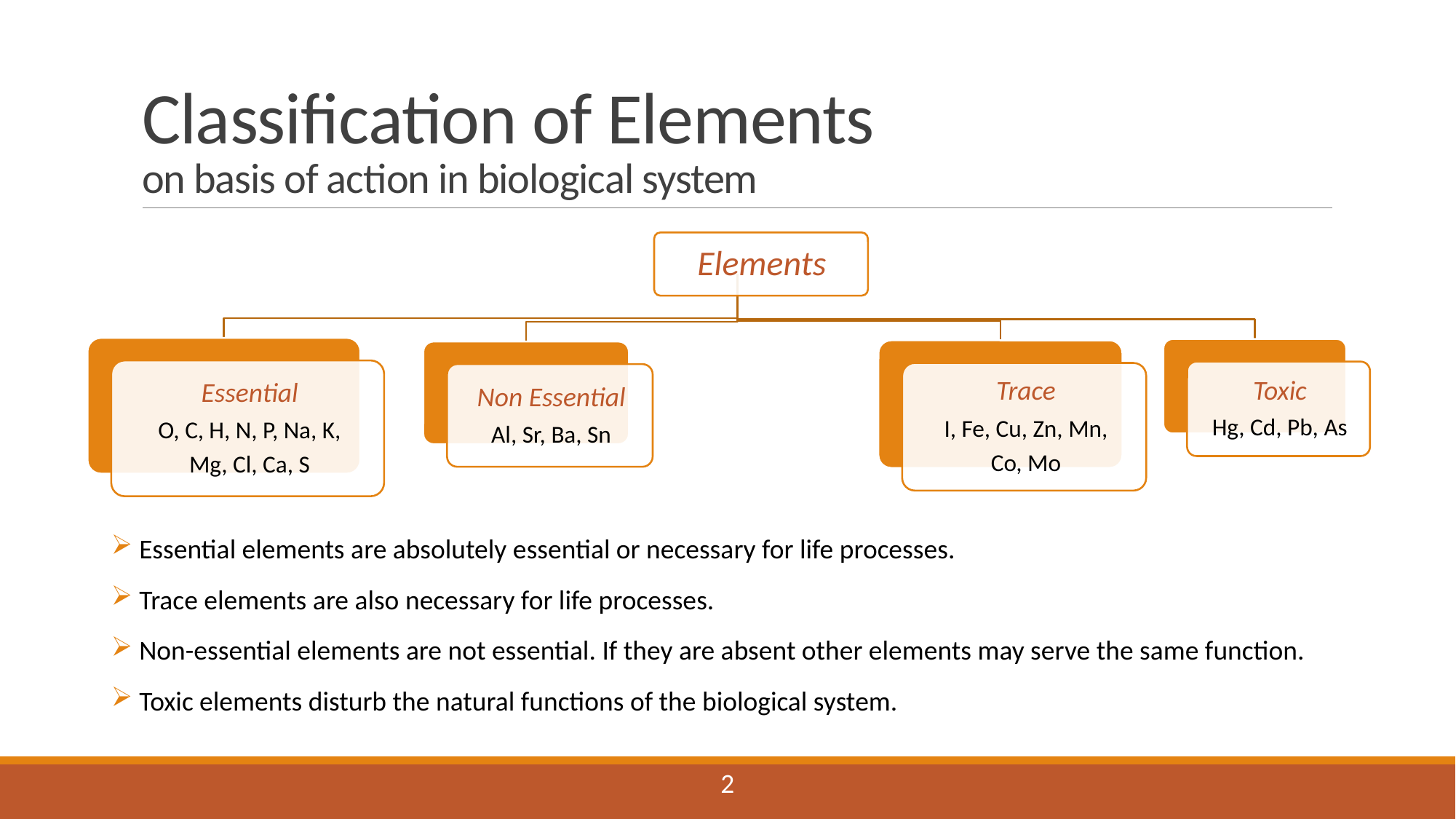

# Classification of Elements on basis of action in biological system
Elements
Essential
O, C, H, N, P, Na, K,
Mg, Cl, Ca, S
Non Essential
Al, Sr, Ba, Sn
Trace
I, Fe, Cu, Zn, Mn,
Co, Mo
Toxic
Hg, Cd, Pb, As
 Essential elements are absolutely essential or necessary for life processes.
 Trace elements are also necessary for life processes.
 Non-essential elements are not essential. If they are absent other elements may serve the same function.
 Toxic elements disturb the natural functions of the biological system.
2